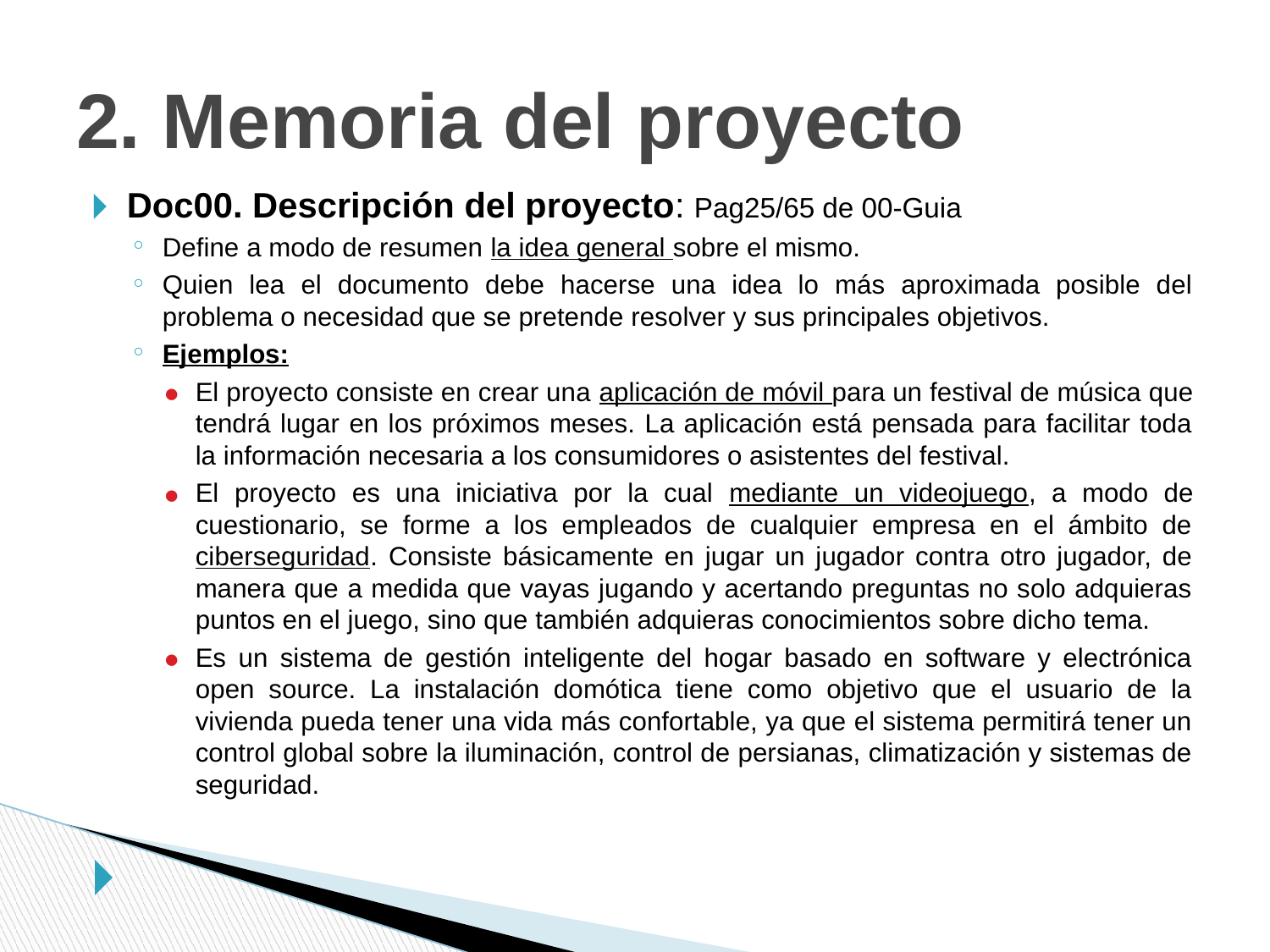

# 2. Memoria del proyecto
Doc00. Descripción del proyecto: Pag25/65 de 00-Guia
Define a modo de resumen la idea general sobre el mismo.
Quien lea el documento debe hacerse una idea lo más aproximada posible del problema o necesidad que se pretende resolver y sus principales objetivos.
Ejemplos:
El proyecto consiste en crear una aplicación de móvil para un festival de música que tendrá lugar en los próximos meses. La aplicación está pensada para facilitar toda la información necesaria a los consumidores o asistentes del festival.
El proyecto es una iniciativa por la cual mediante un videojuego, a modo de cuestionario, se forme a los empleados de cualquier empresa en el ámbito de ciberseguridad. Consiste básicamente en jugar un jugador contra otro jugador, de manera que a medida que vayas jugando y acertando preguntas no solo adquieras puntos en el juego, sino que también adquieras conocimientos sobre dicho tema.
Es un sistema de gestión inteligente del hogar basado en software y electrónica open source. La instalación domótica tiene como objetivo que el usuario de la vivienda pueda tener una vida más confortable, ya que el sistema permitirá tener un control global sobre la iluminación, control de persianas, climatización y sistemas de seguridad.